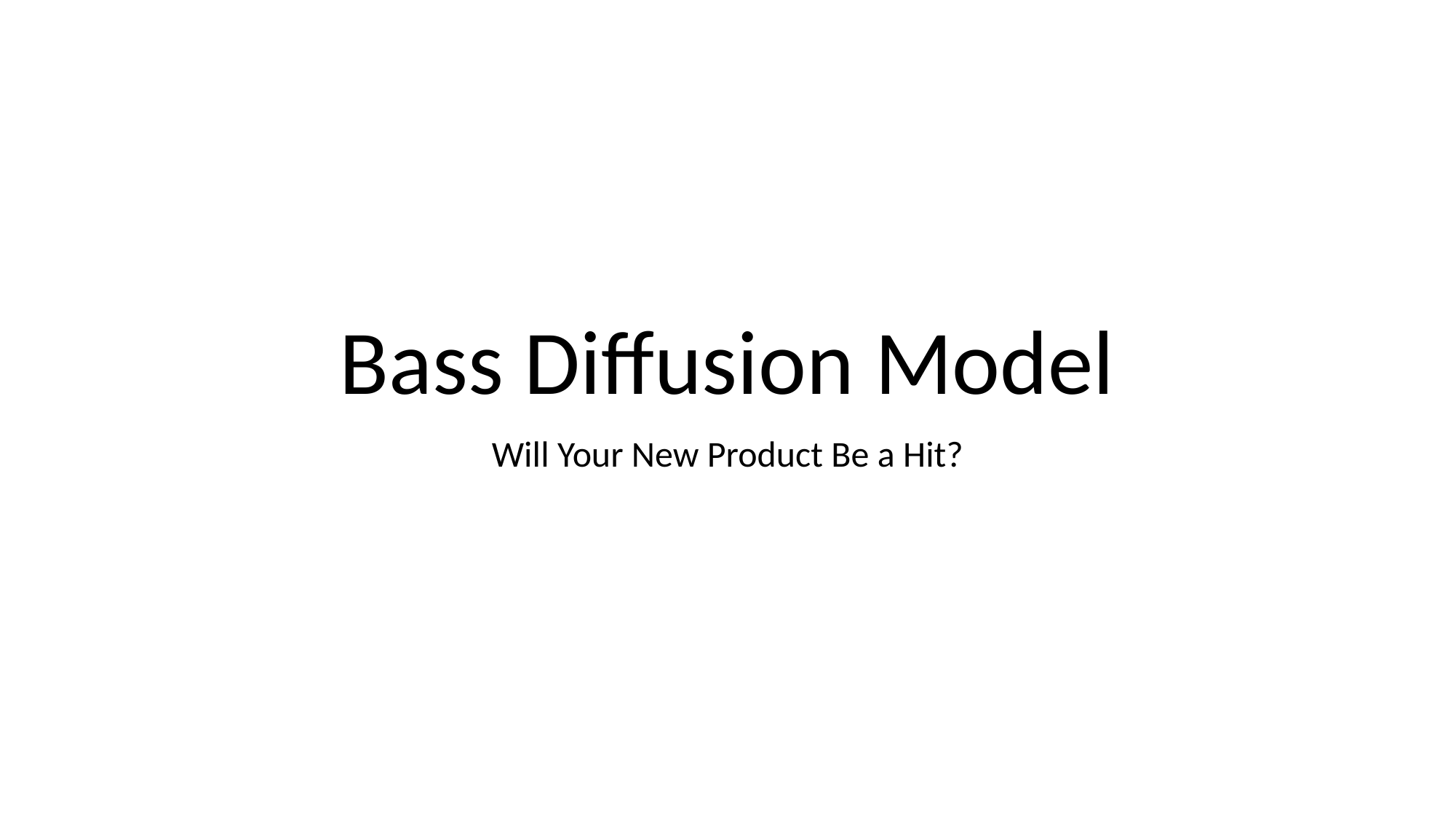

# Bass Diffusion Model
Will Your New Product Be a Hit?